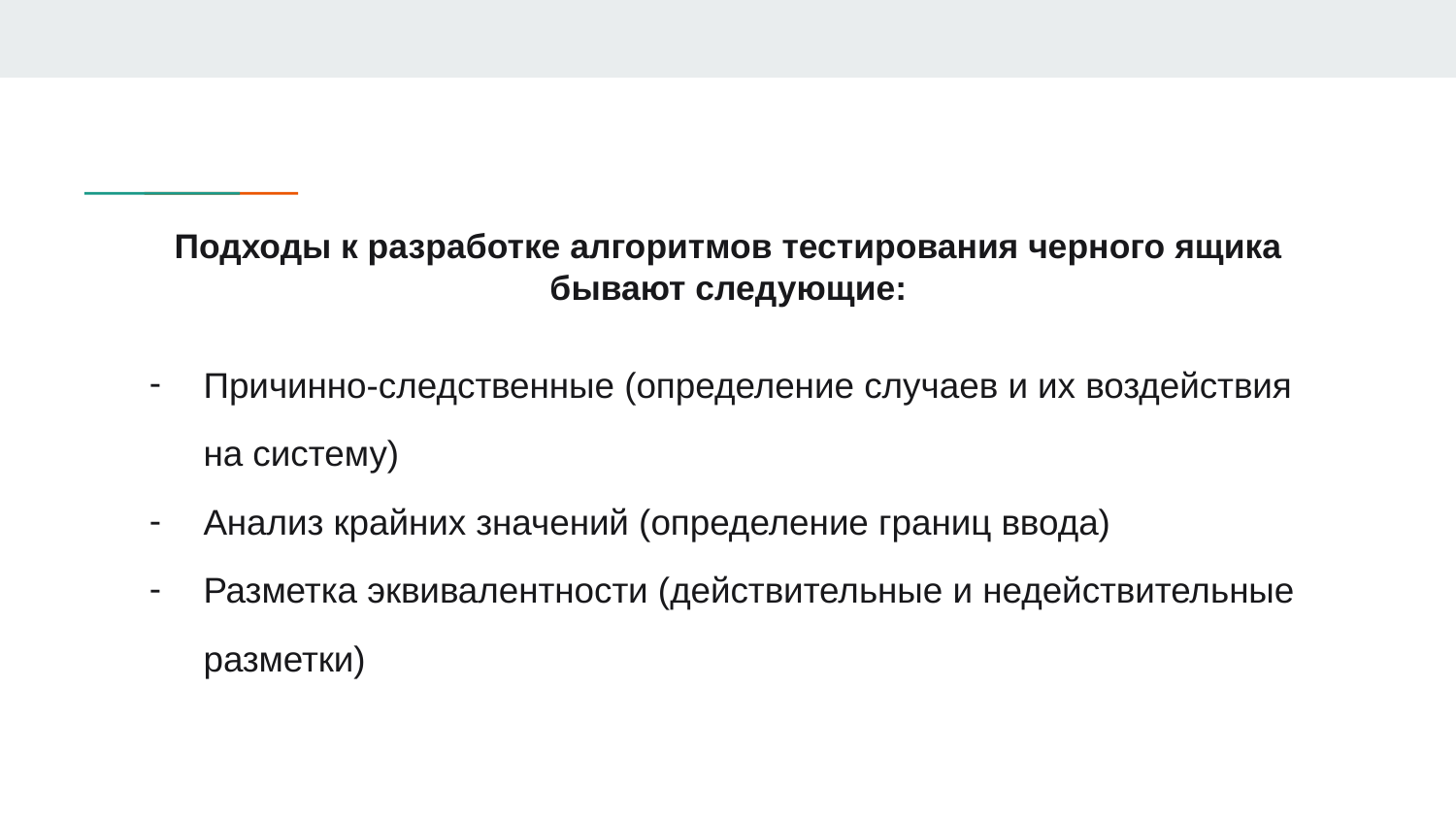

# Подходы к разработке алгоритмов тестирования черного ящика бывают следующие:
Причинно-следственные (определение случаев и их воздействия на систему)
Анализ крайних значений (определение границ ввода)
Разметка эквивалентности (действительные и недействительные разметки)